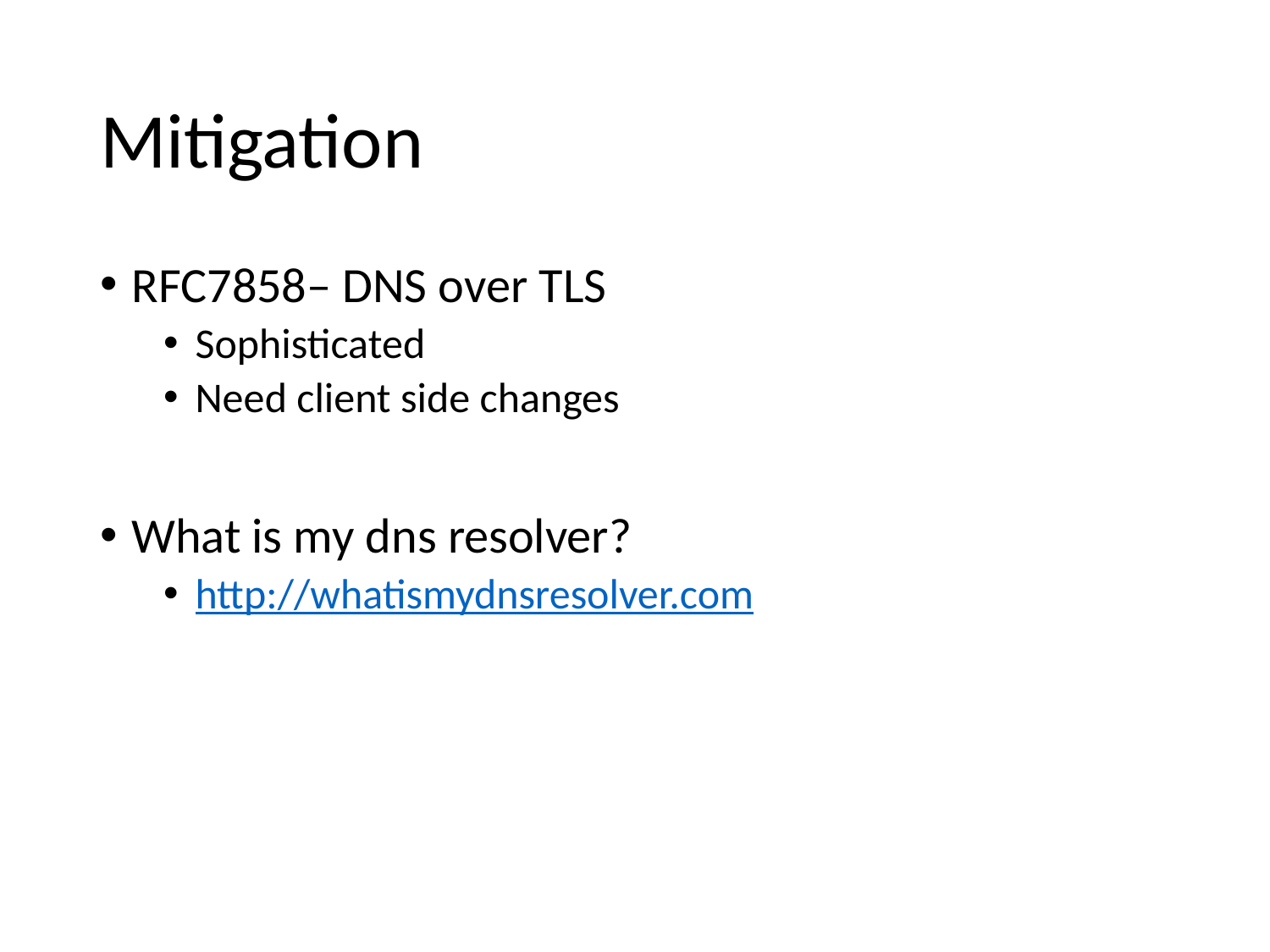

# Mitigation
RFC7858– DNS over TLS
Sophisticated
Need client side changes

What is my dns resolver?
http://whatismydnsresolver.com